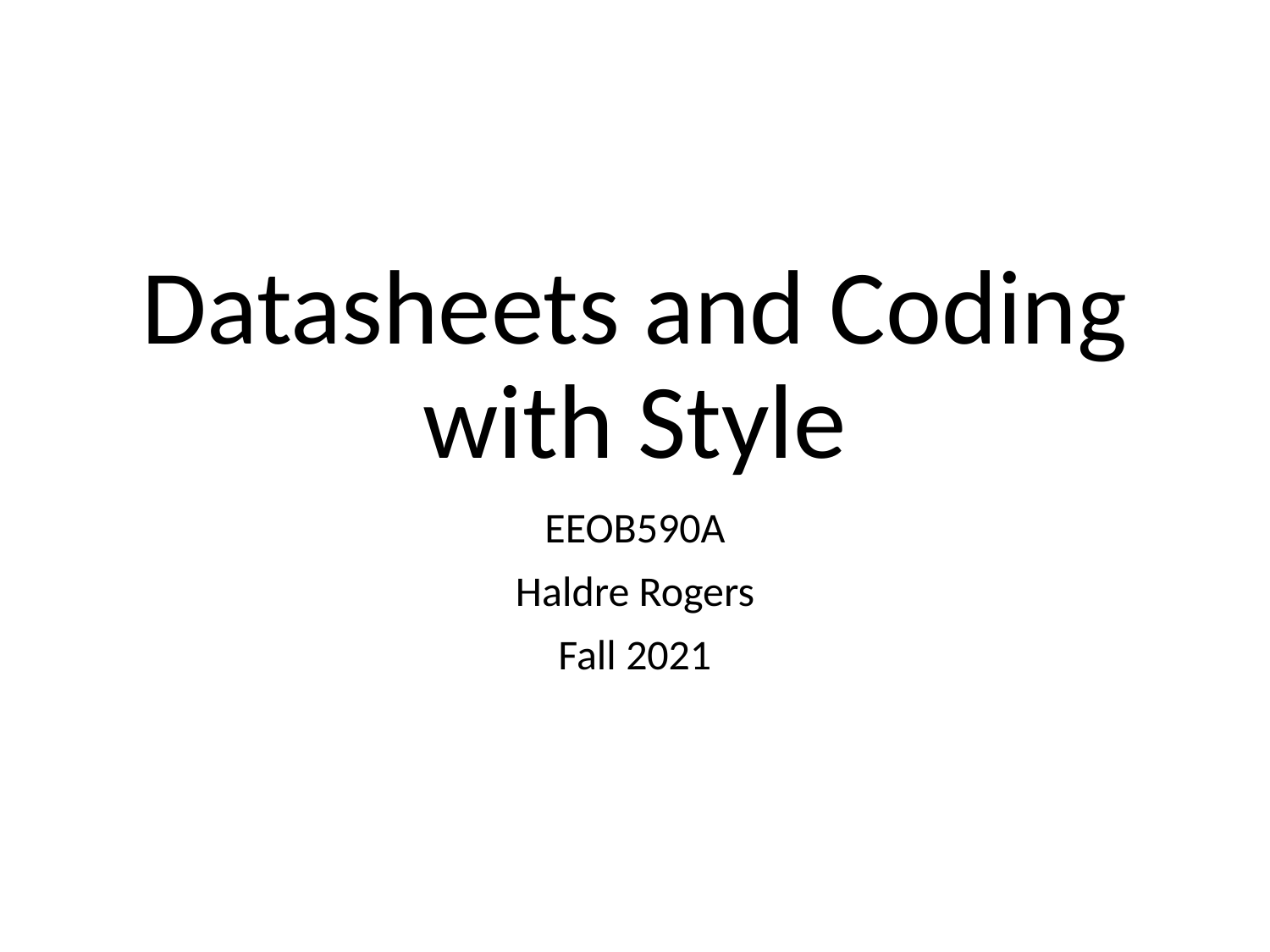

# Datasheets and Coding with Style
EEOB590A
Haldre Rogers
Fall 2021